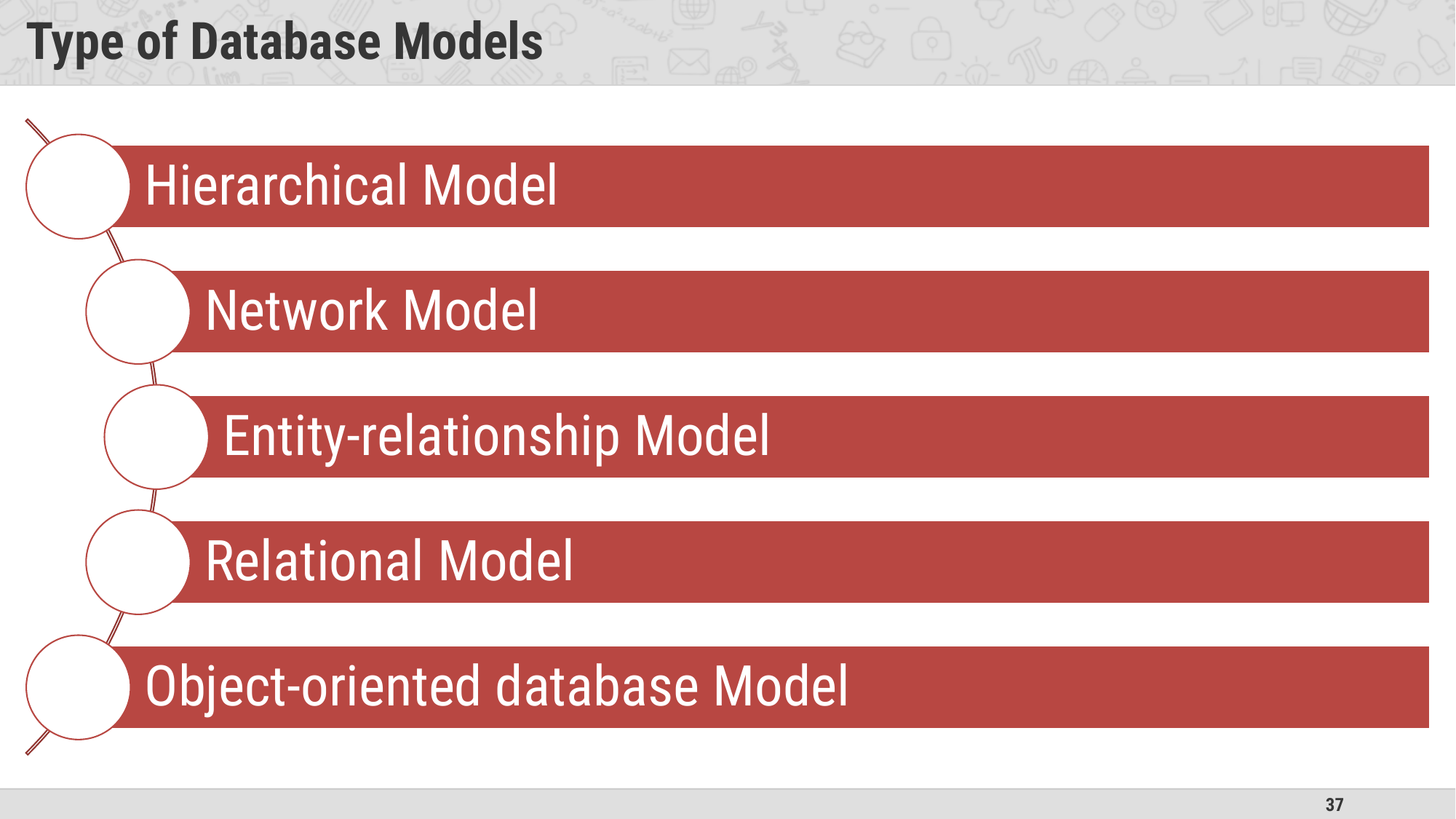

Hierarchical Model

Network Model

Entity-relationship Model

Relational Model

Object-oriented database Model
# Type of Database Models